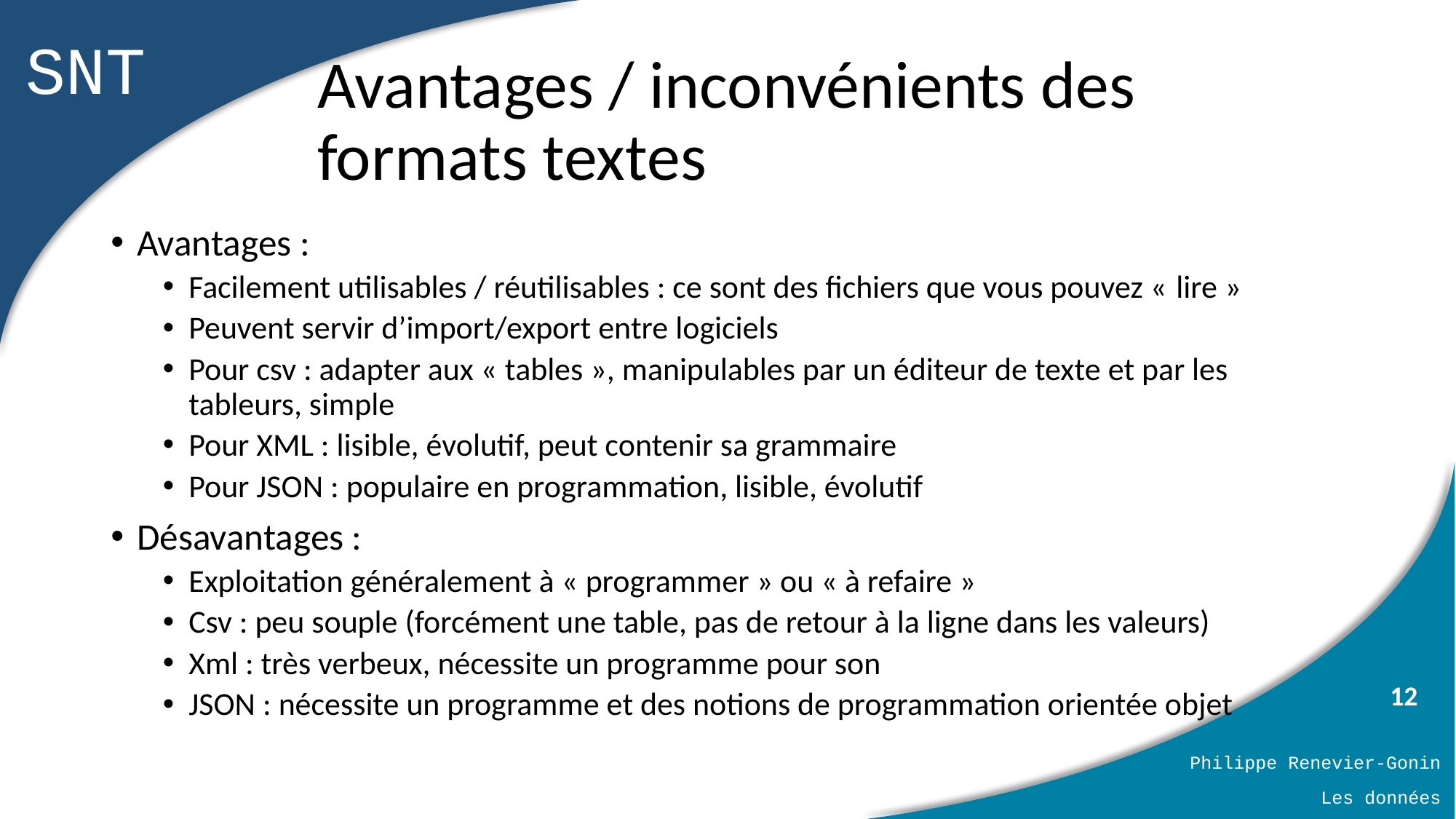

# Avantages / inconvénients des formats textes
Avantages :
Facilement utilisables / réutilisables : ce sont des fichiers que vous pouvez « lire »
Peuvent servir d’import/export entre logiciels
Pour csv : adapter aux « tables », manipulables par un éditeur de texte et par les tableurs, simple
Pour XML : lisible, évolutif, peut contenir sa grammaire
Pour JSON : populaire en programmation, lisible, évolutif
Désavantages :
Exploitation généralement à « programmer » ou « à refaire »
Csv : peu souple (forcément une table, pas de retour à la ligne dans les valeurs)
Xml : très verbeux, nécessite un programme pour son
JSON : nécessite un programme et des notions de programmation orientée objet